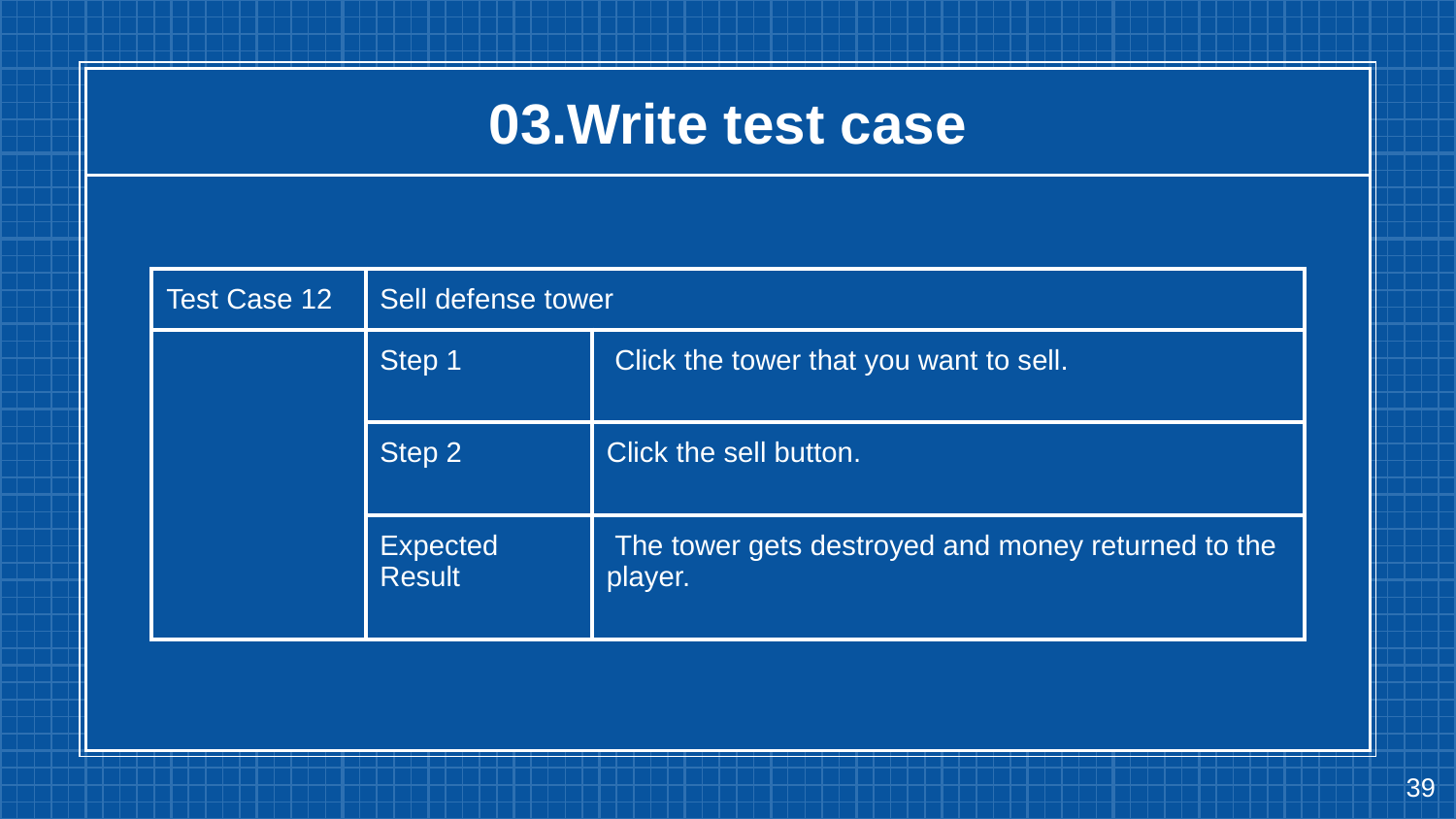

# 03.Write test case
| Test Case 12 | Sell defense tower |  |
| --- | --- | --- |
|  | Step 1 | Click the tower that you want to sell. |
|  | Step 2 | Click the sell button. |
|  | Expected Result | The tower gets destroyed and money returned to the player. |
39